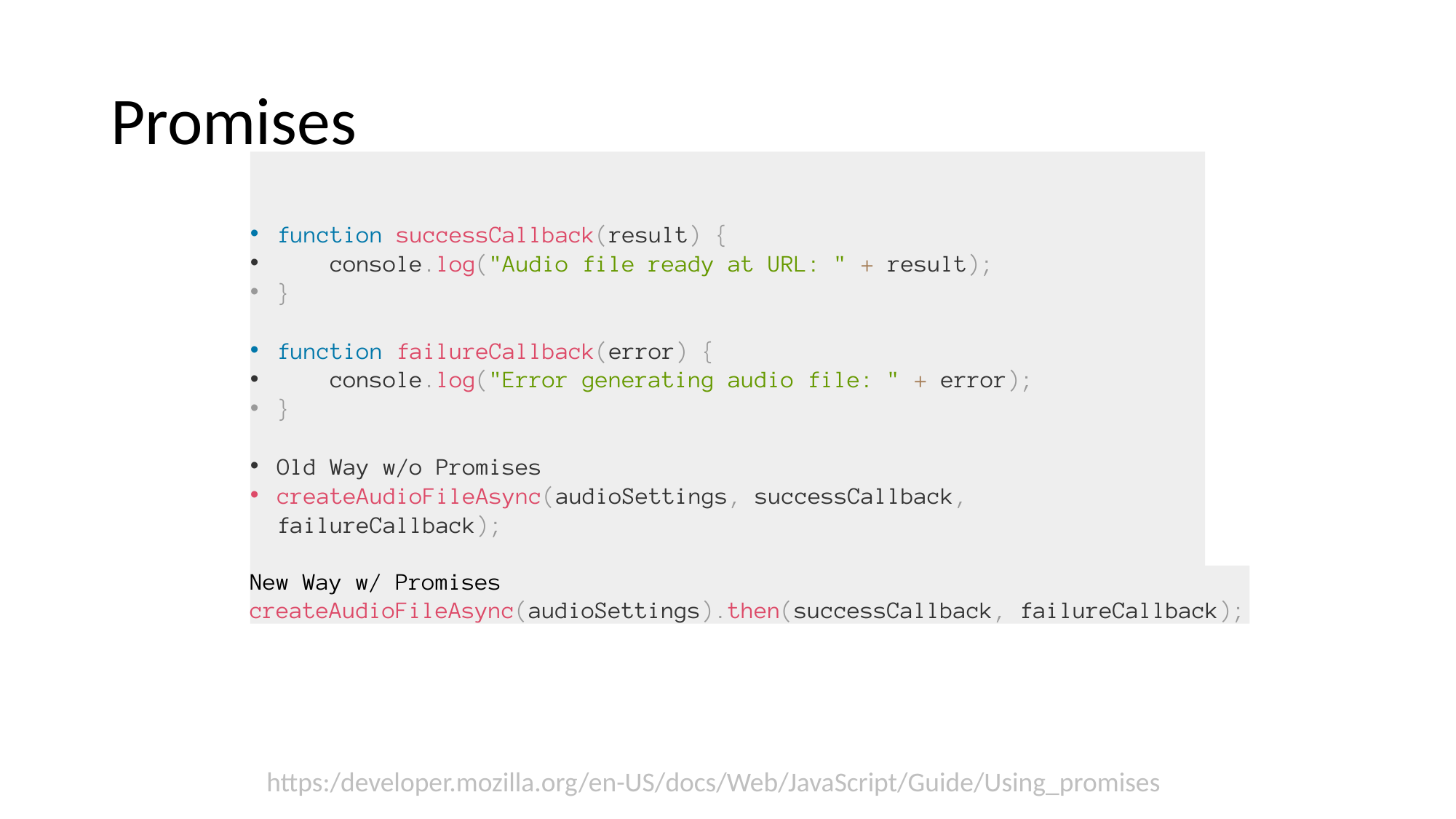

# Promises
function successCallback(result) {
    console.log("Audio file ready at URL: " + result);
}

function failureCallback(error) {
    console.log("Error generating audio file: " + error);
}

Old Way w/o Promises
createAudioFileAsync(audioSettings, successCallback, failureCallback);

New Way w/ Promises
createAudioFileAsync(audioSettings).then(successCallback, failureCallback);
https:/developer.mozilla.org/en-US/docs/Web/JavaScript/Guide/Using_promises